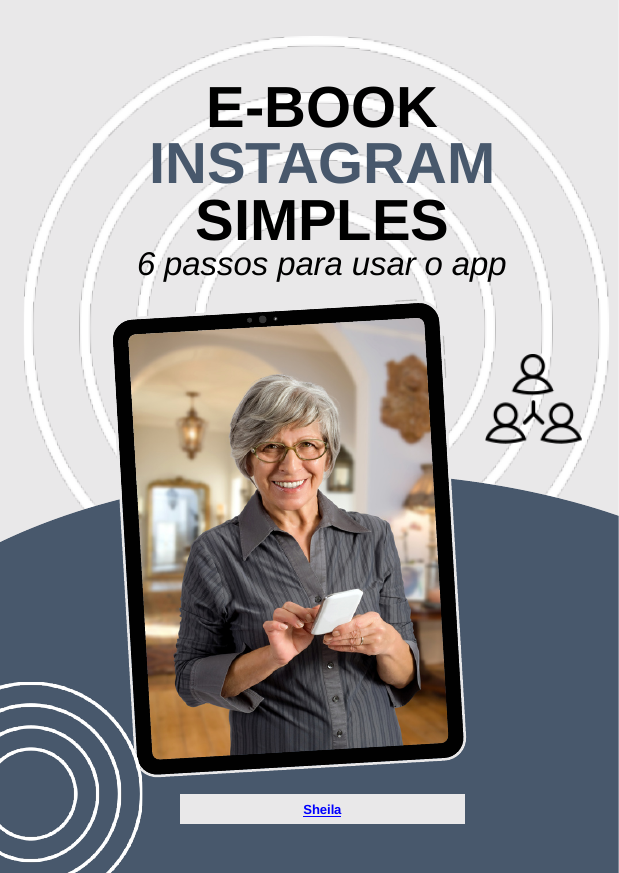

E-BOOK INSTAGRAM
SIMPLES
6 passos para usar o app

Sheila